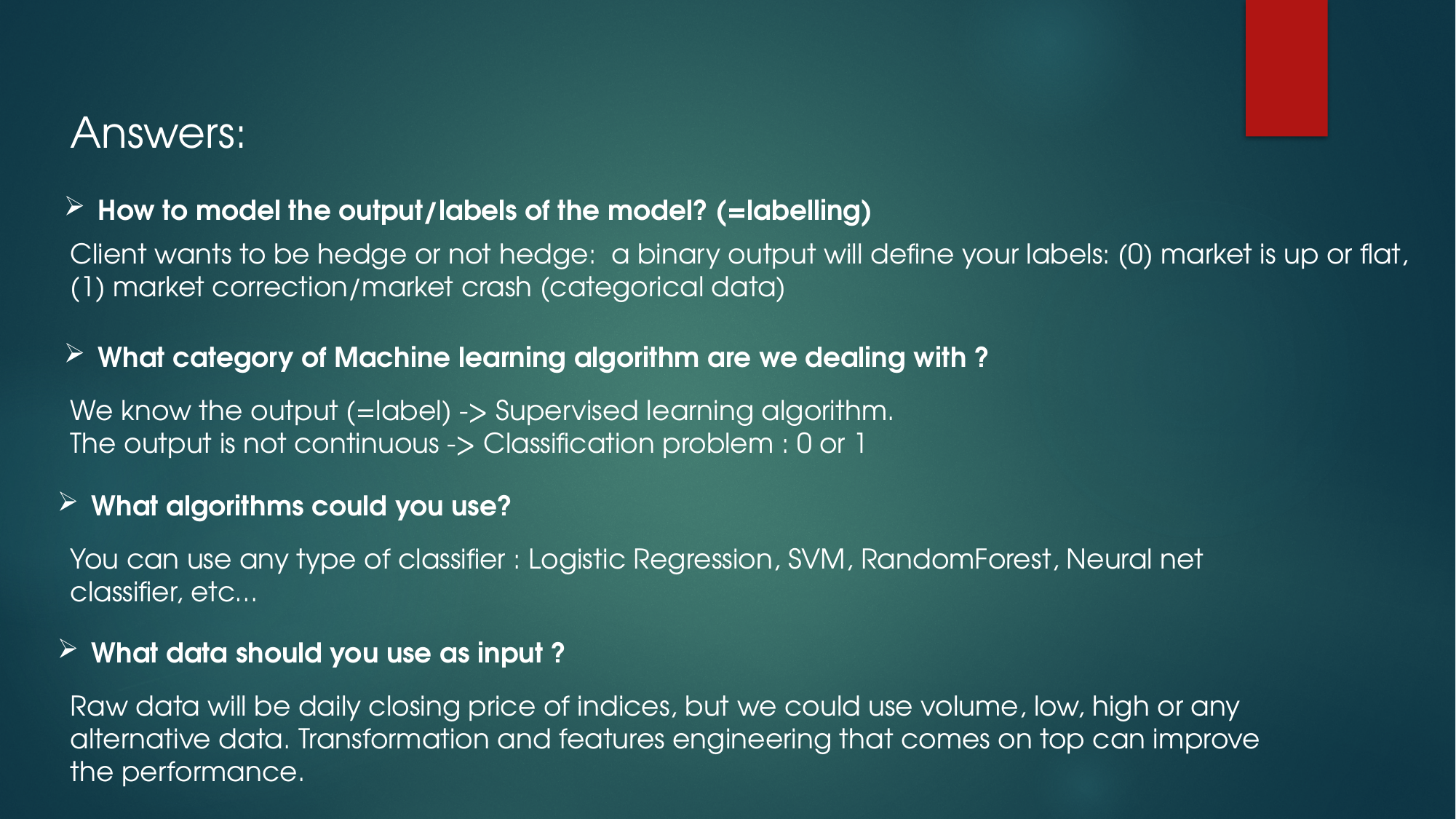

Answers:
How to model the output/labels of the model? (=labelling)
Client wants to be hedge or not hedge:  a binary output will define your labels: (0) market is up or flat, (1) market correction/market crash (categorical data)
What category of Machine learning algorithm are we dealing with ?
We know the output (=label) -> Supervised learning algorithm.
The output is not continuous -> Classification problem : 0 or 1
What algorithms could you use?
You can use any type of classifier : Logistic Regression, SVM, RandomForest, Neural net classifier, etc…
What data should you use as input ?
Raw data will be daily closing price of indices, but we could use volume, low, high or any alternative data. Transformation and features engineering that comes on top can improve the performance.